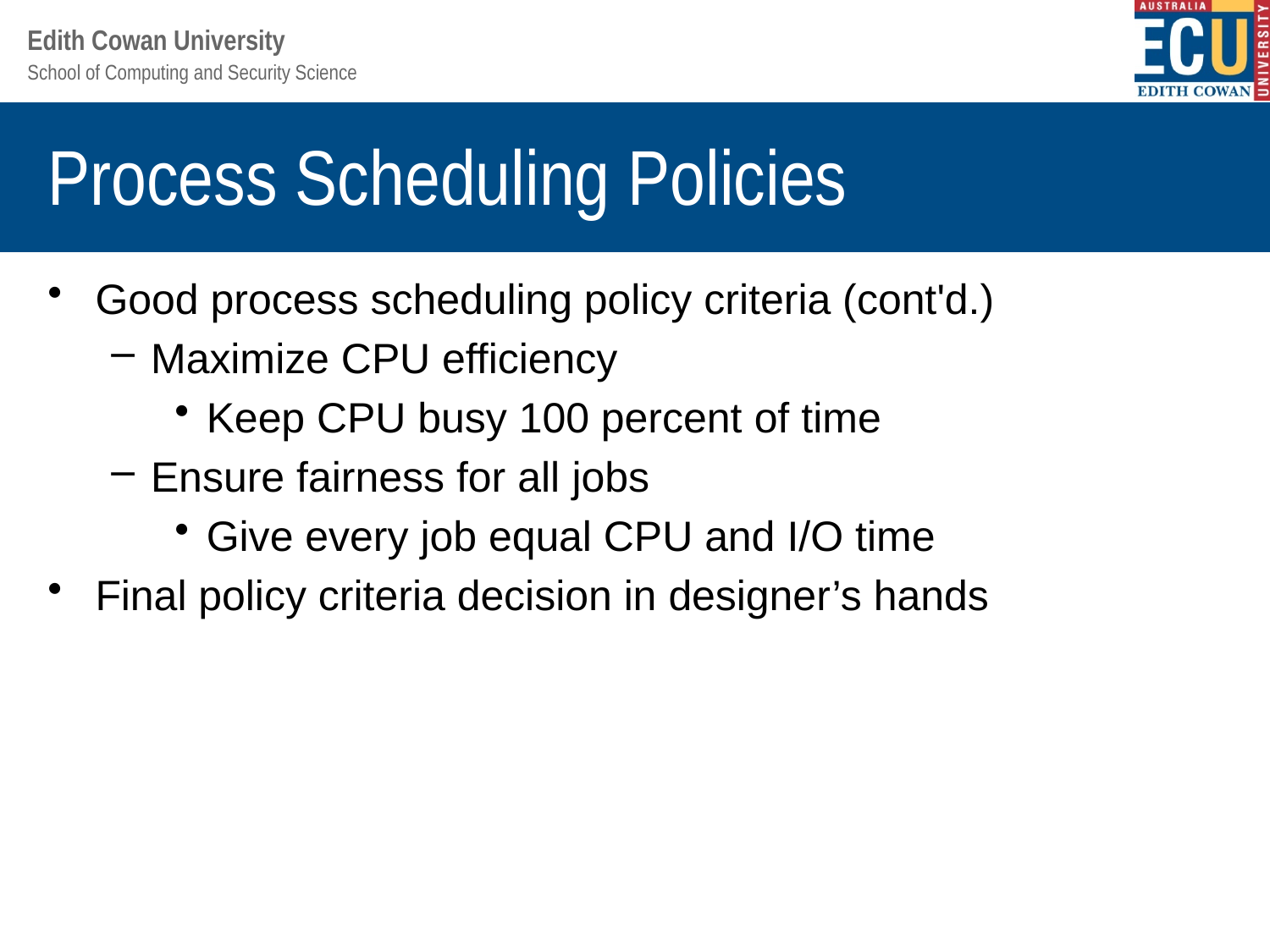

# Process Scheduling Policies
Good process scheduling policy criteria (cont'd.)
Maximize CPU efficiency
Keep CPU busy 100 percent of time
Ensure fairness for all jobs
Give every job equal CPU and I/O time
Final policy criteria decision in designer’s hands